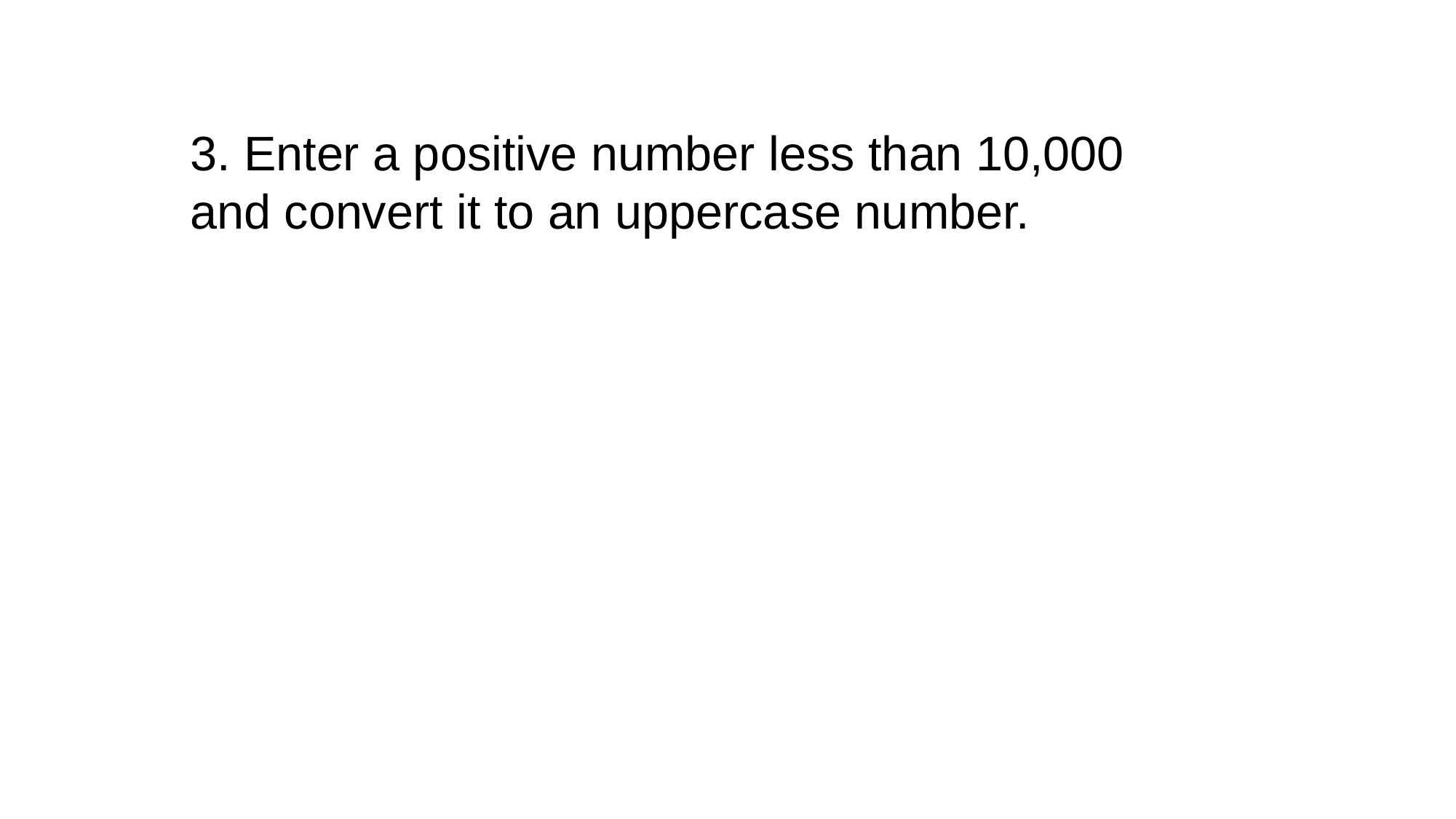

3. Enter a positive number less than 10,000 and convert it to an uppercase number.